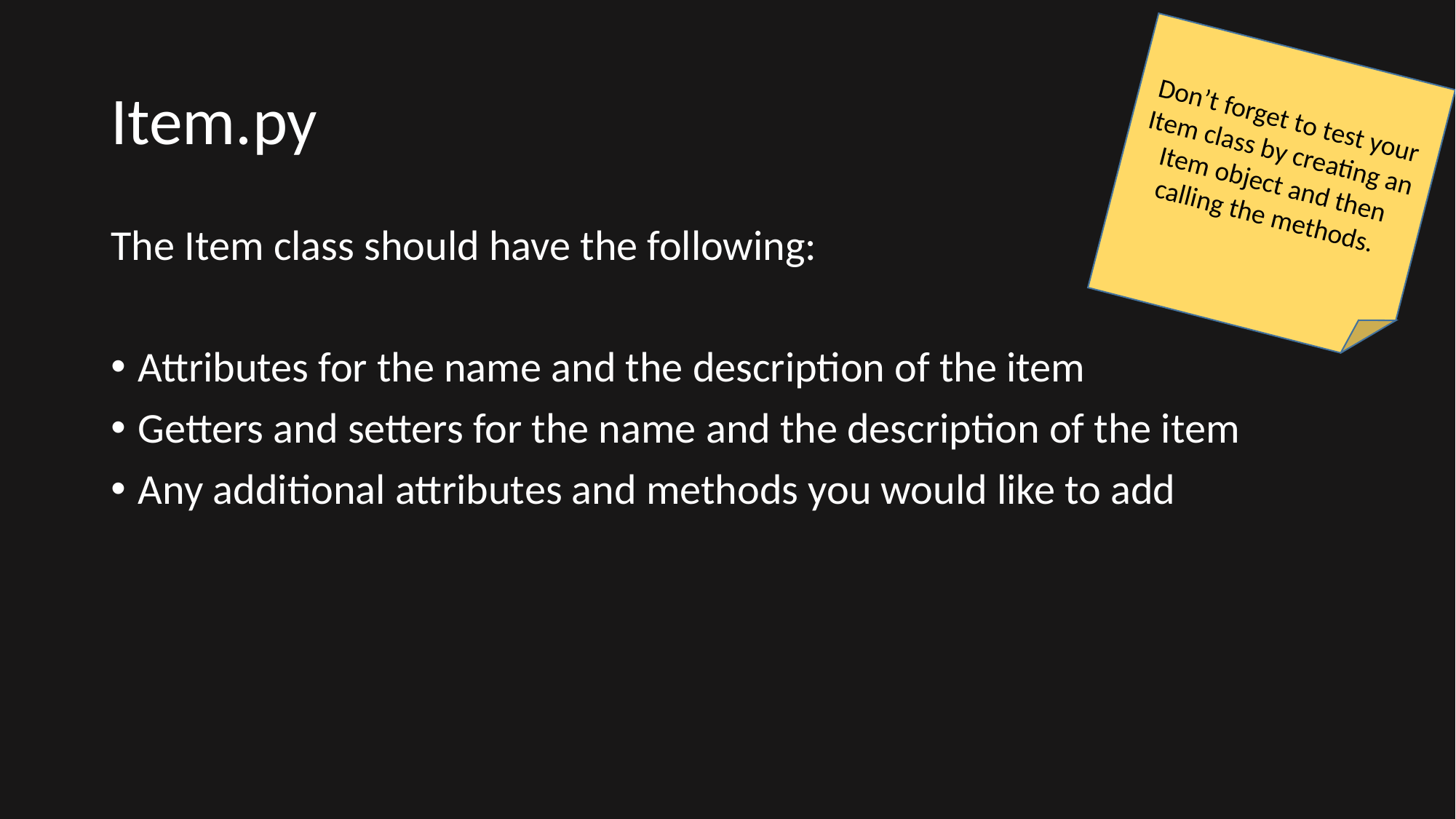

# Item.py
Don’t forget to test your Item class by creating an Item object and then calling the methods.
The Item class should have the following:

Attributes for the name and the description of the item
Getters and setters for the name and the description of the item
Any additional attributes and methods you would like to add